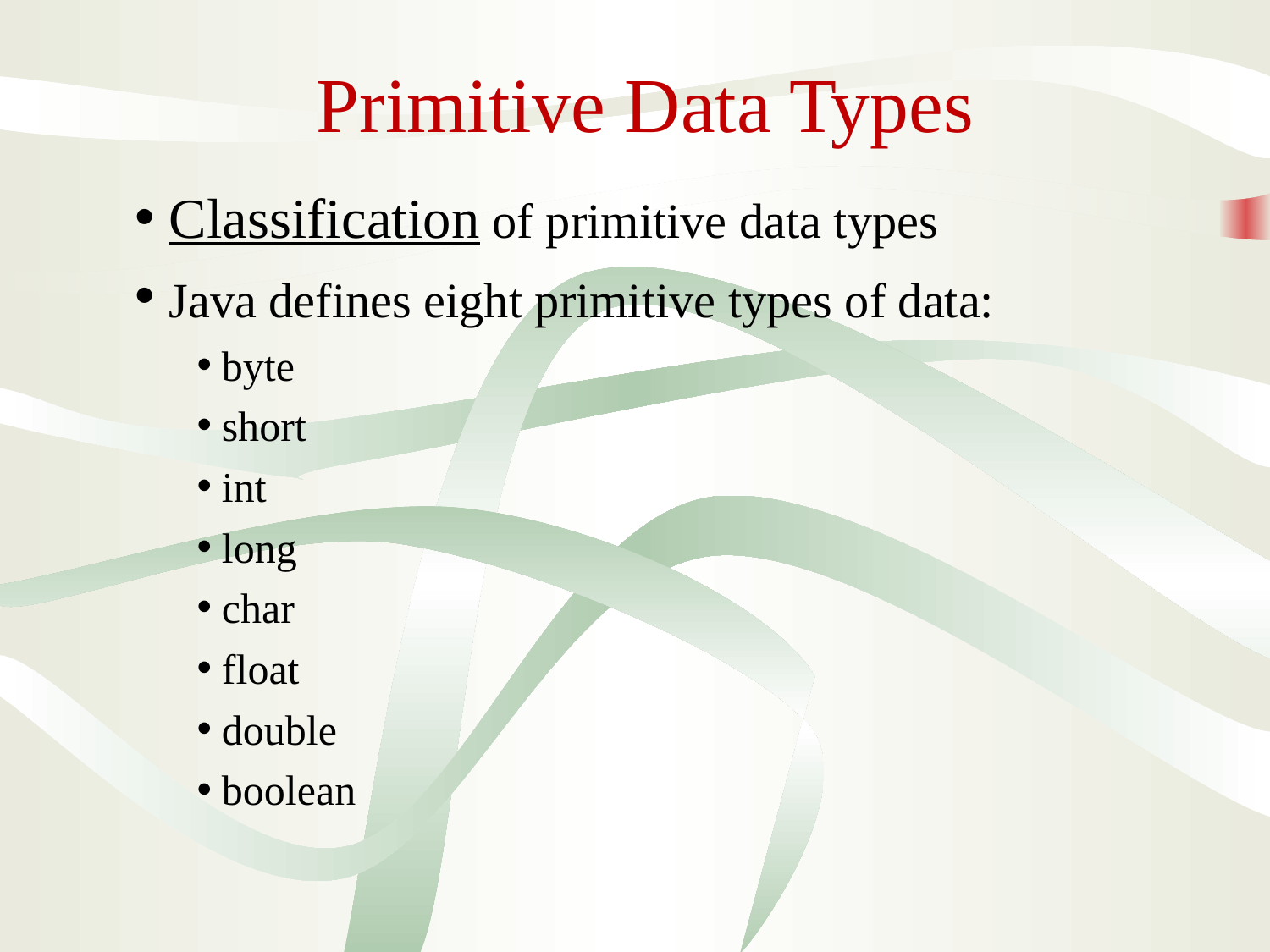

# Primitive Data Types
 Classification of primitive data types
 Java defines eight primitive types of data:
byte
short
int
long
char
float
double
boolean